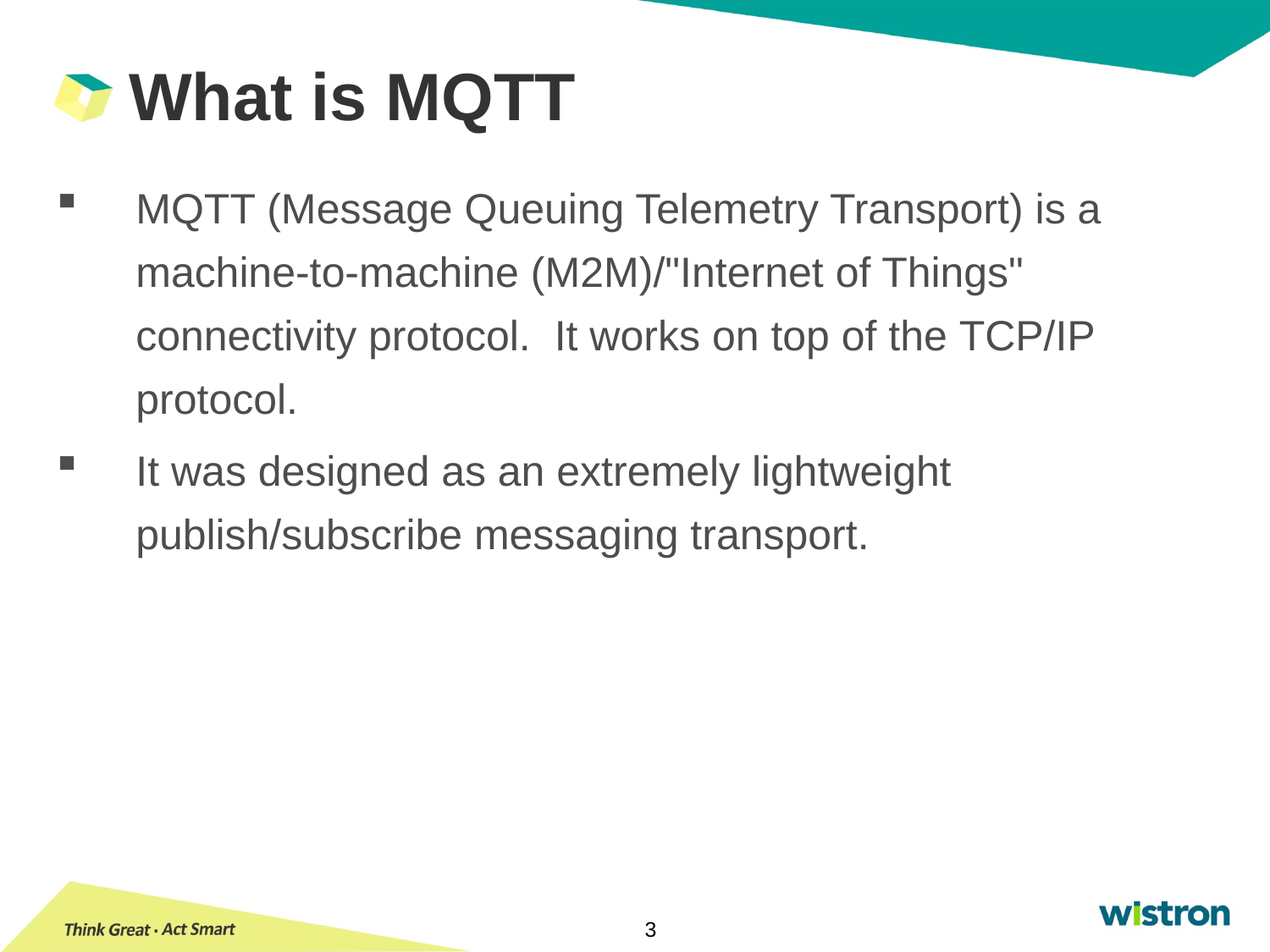

What is MQTT
MQTT (Message Queuing Telemetry Transport) is a machine-to-machine (M2M)/"Internet of Things" connectivity protocol.  It works on top of the TCP/IP protocol.
It was designed as an extremely lightweight  publish/subscribe messaging transport.

3